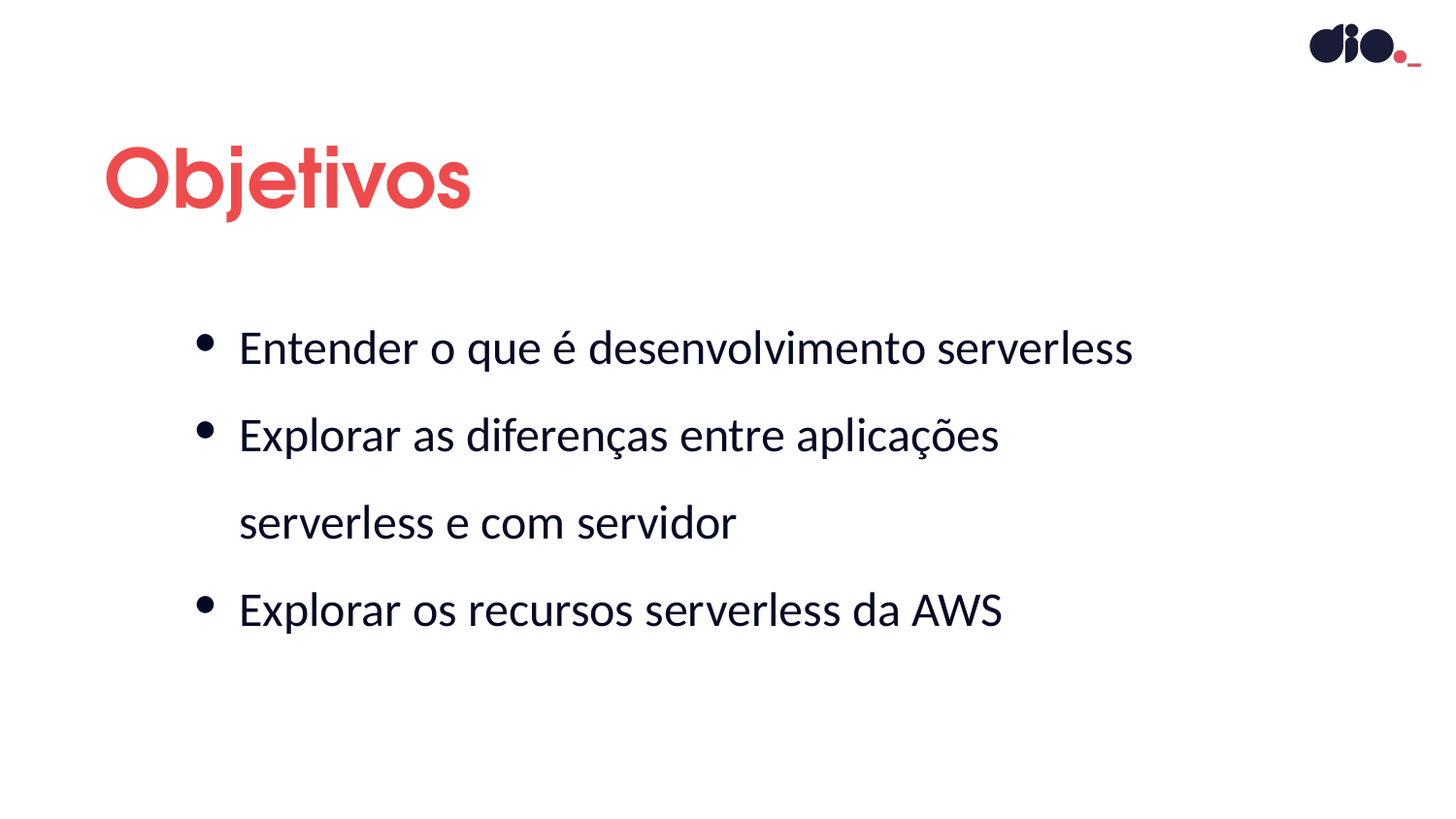

Objetivos
Entender o que é desenvolvimento serverless
Explorar as diferenças entre aplicações serverless e com servidor
Explorar os recursos serverless da AWS